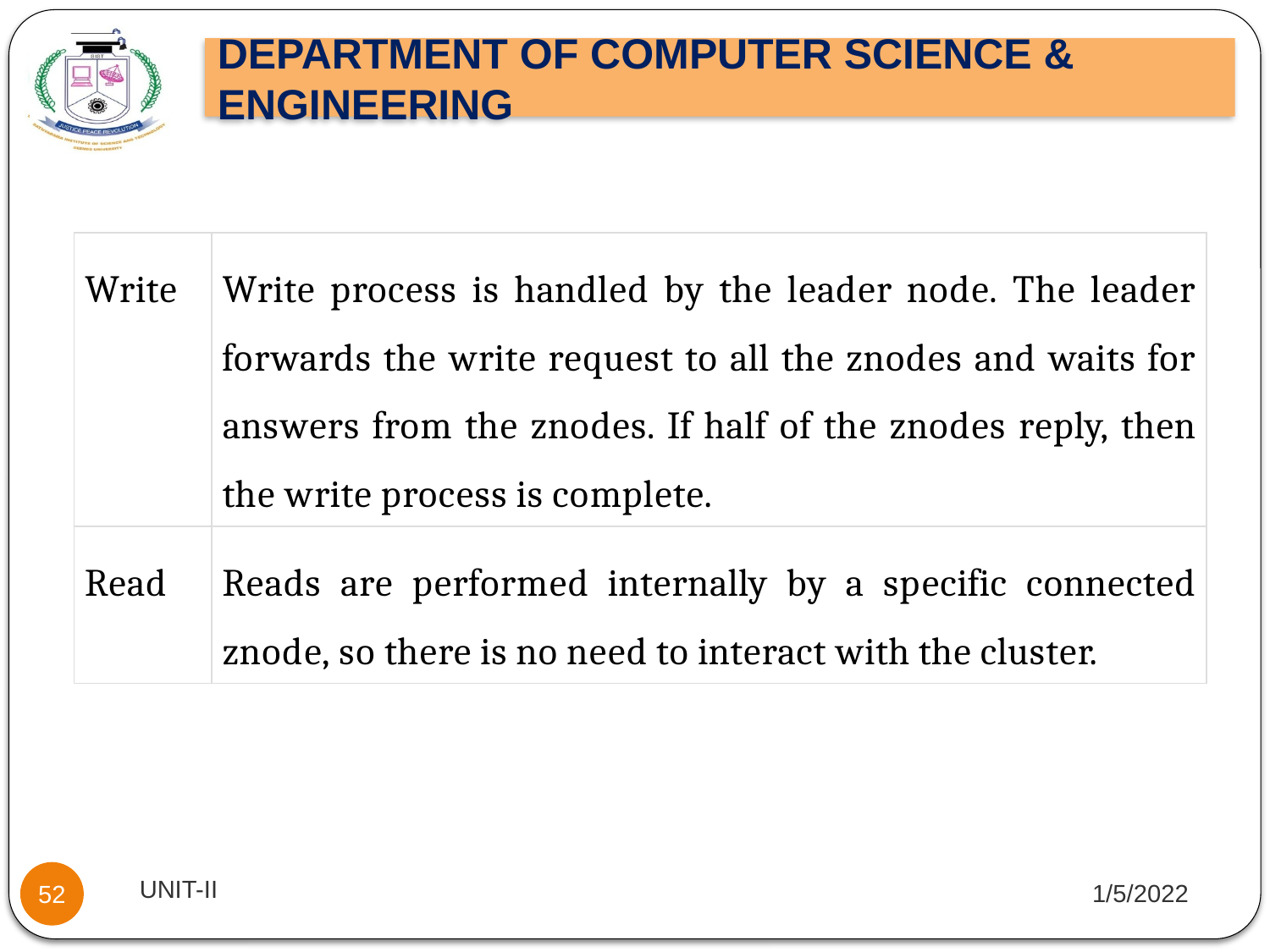

| Write | Write process is handled by the leader node. The leader forwards the write request to all the znodes and waits for answers from the znodes. If half of the znodes reply, then the write process is complete. |
| --- | --- |
| Read | Reads are performed internally by a specific connected znode, so there is no need to interact with the cluster. |
UNIT-II
1/5/2022
52